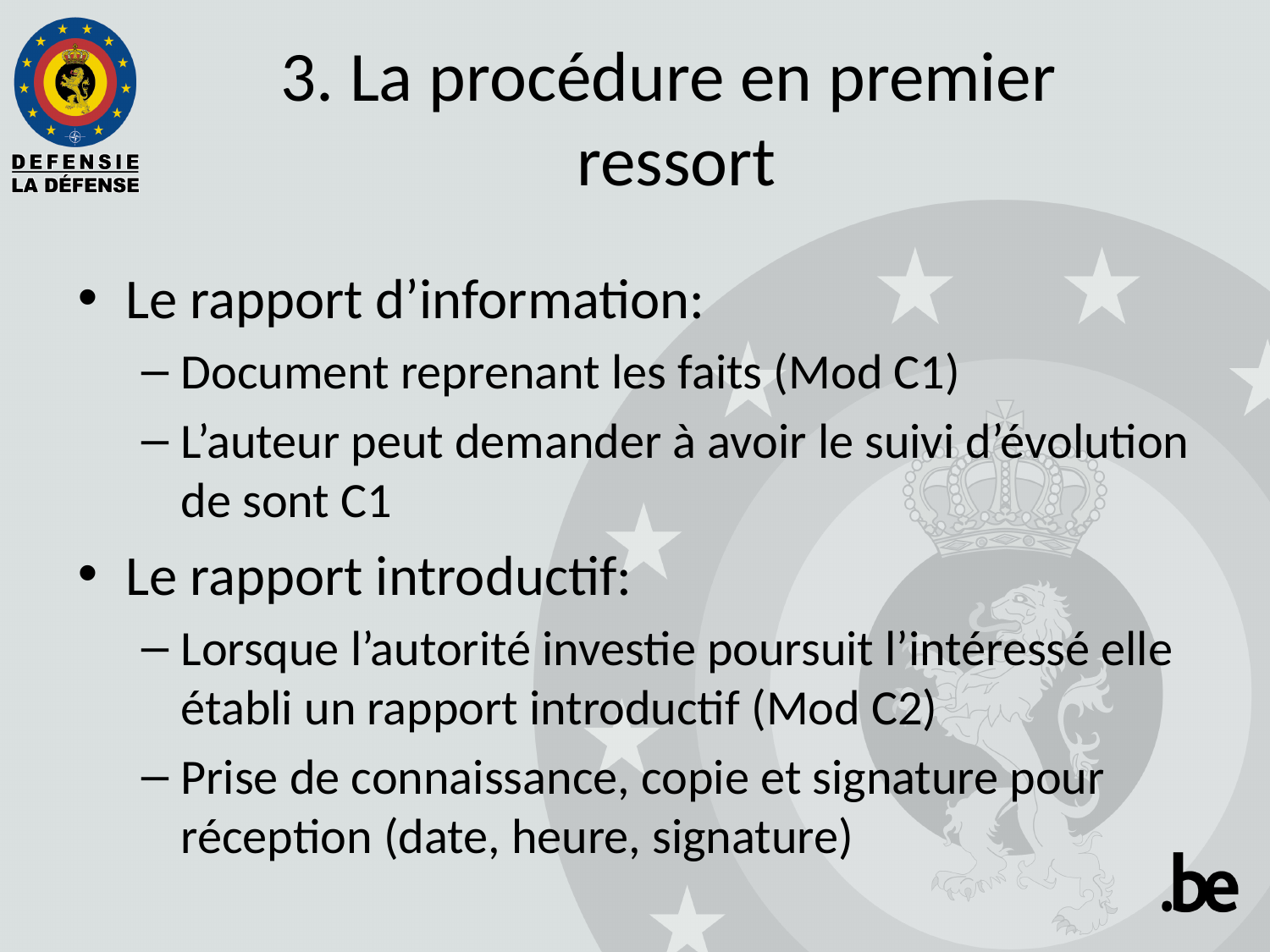

3. La procédure en premier
ressort
Le rapport d’information:
Document reprenant les faits (Mod C1)
L’auteur peut demander à avoir le suivi d’évolution de sont C1
Le rapport introductif:
Lorsque l’autorité investie poursuit l’intéressé elle établi un rapport introductif (Mod C2)
Prise de connaissance, copie et signature pour réception (date, heure, signature)
9